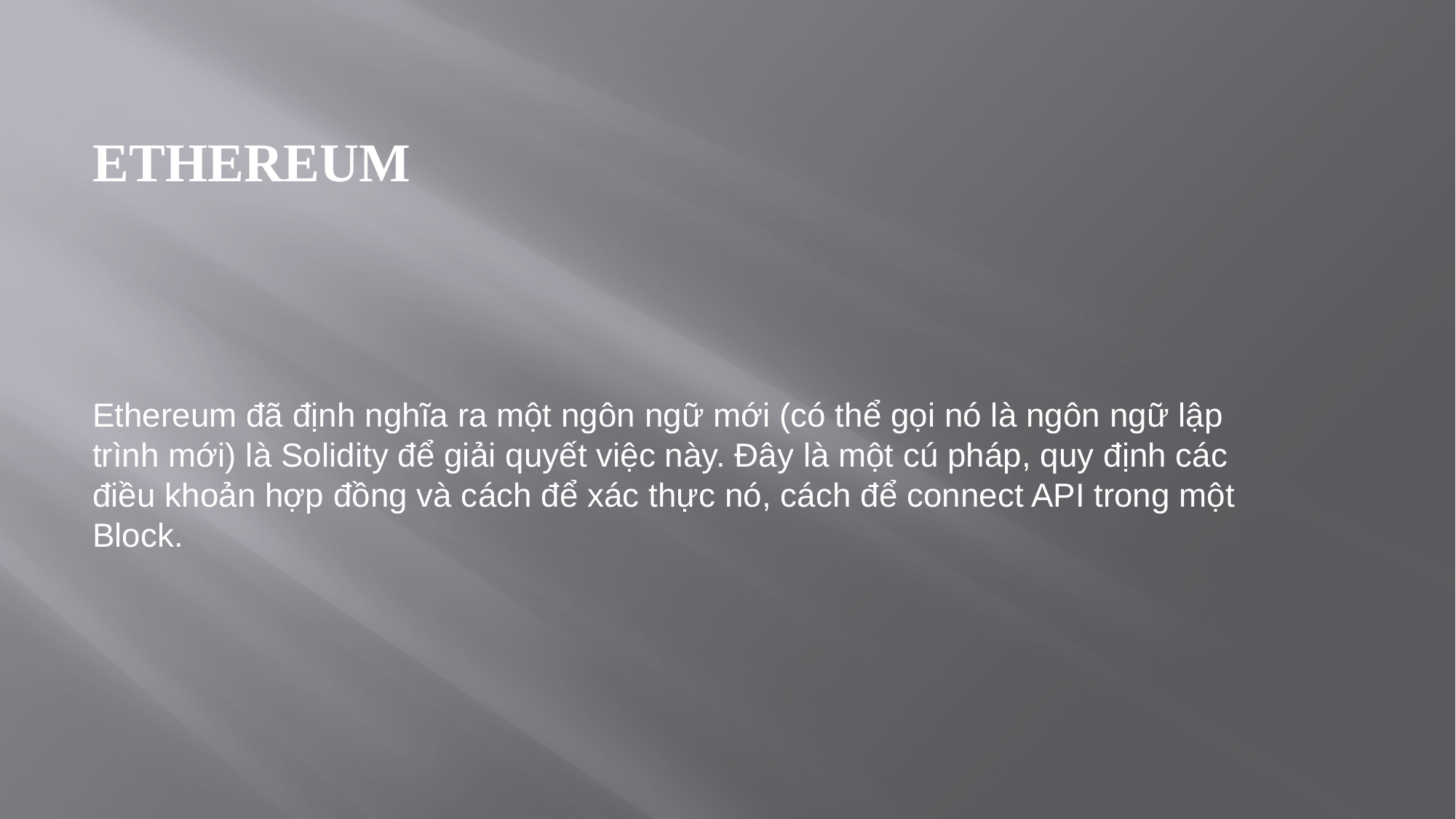

Ethereum
Ethereum đã định nghĩa ra một ngôn ngữ mới (có thể gọi nó là ngôn ngữ lập trình mới) là Solidity để giải quyết việc này. Đây là một cú pháp, quy định các điều khoản hợp đồng và cách để xác thực nó, cách để connect API trong một Block.